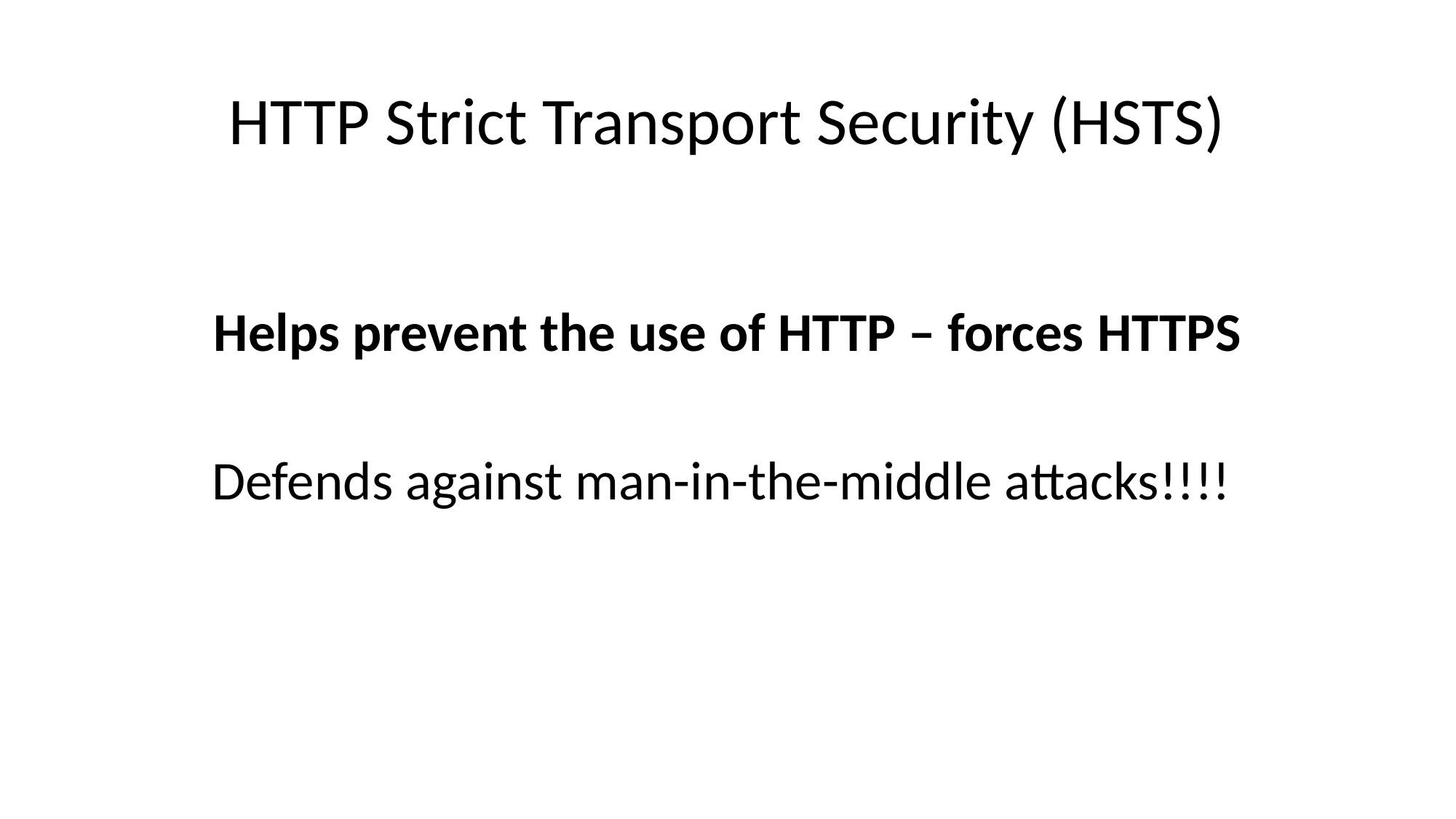

# HTTP Strict Transport Security (HSTS)

Helps prevent the use of HTTP – forces HTTPS

Defends against man-in-the-middle attacks!!!!